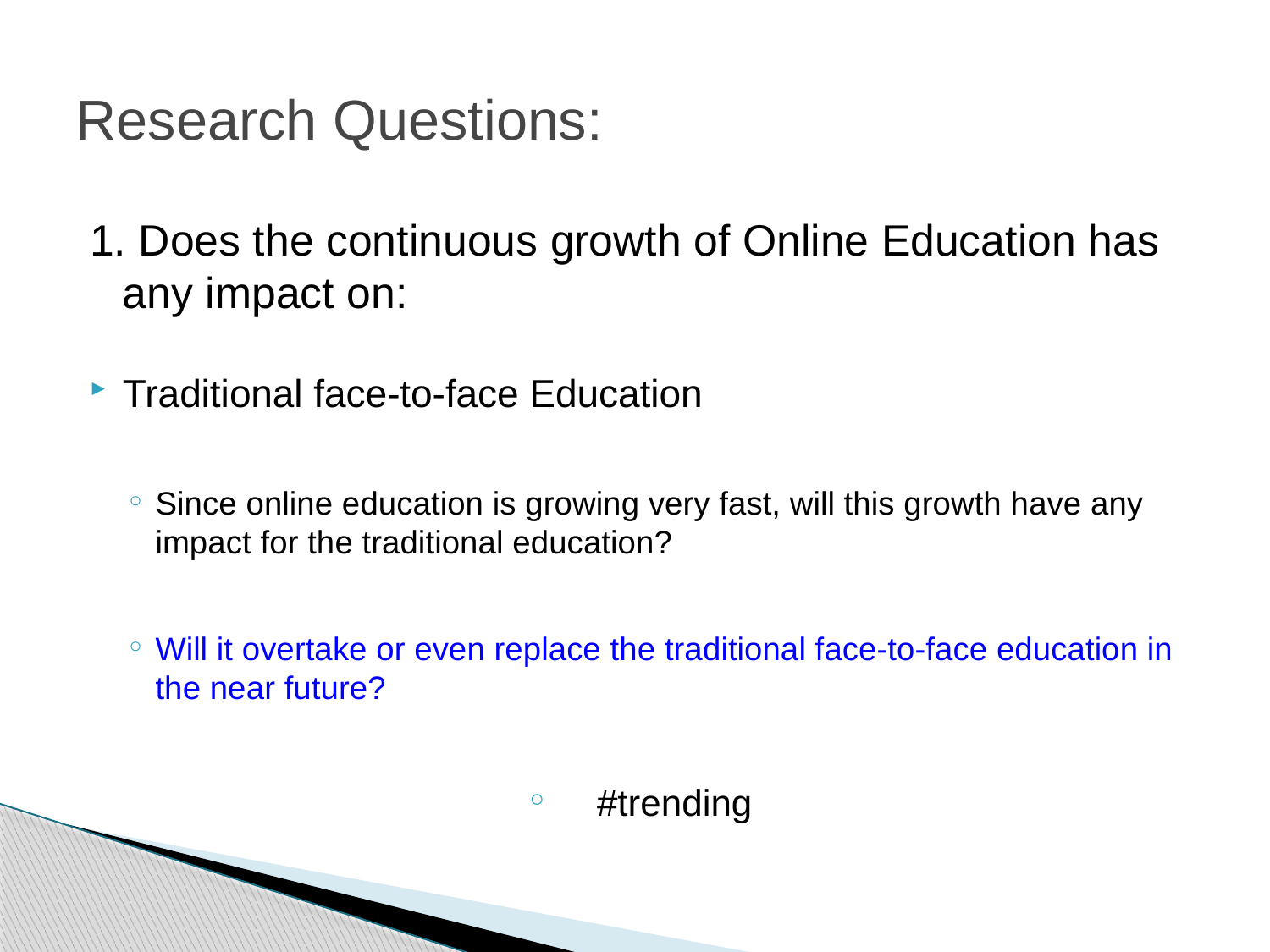

# Research Questions:
1. Does the continuous growth of Online Education has any impact on:

Traditional face-to-face Education

Since online education is growing very fast, will this growth have any impact for the traditional education?

Will it overtake or even replace the traditional face-to-face education in the near future?

#trending